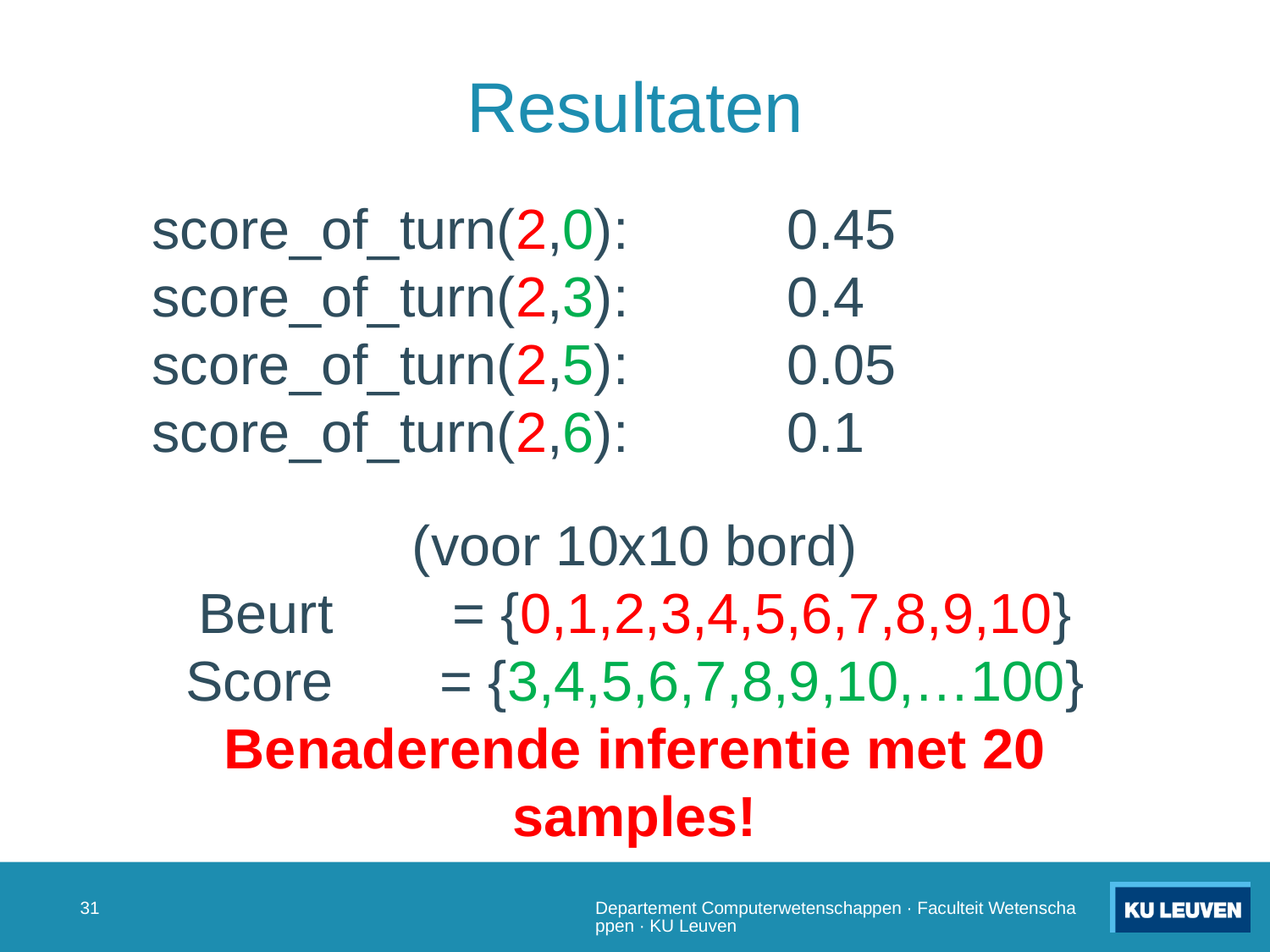

# Resultaten
score_of_turn(2,0):		0.45
score_of_turn(2,3):		0.4
score_of_turn(2,5):		0.05
score_of_turn(2,6):		0.1
(voor 10x10 bord)
Beurt 	= {0,1,2,3,4,5,6,7,8,9,10}
Score	= {3,4,5,6,7,8,9,10,…100}
Benaderende inferentie met 20 samples!
31
Departement Computerwetenschappen · Faculteit Wetenschappen · KU Leuven